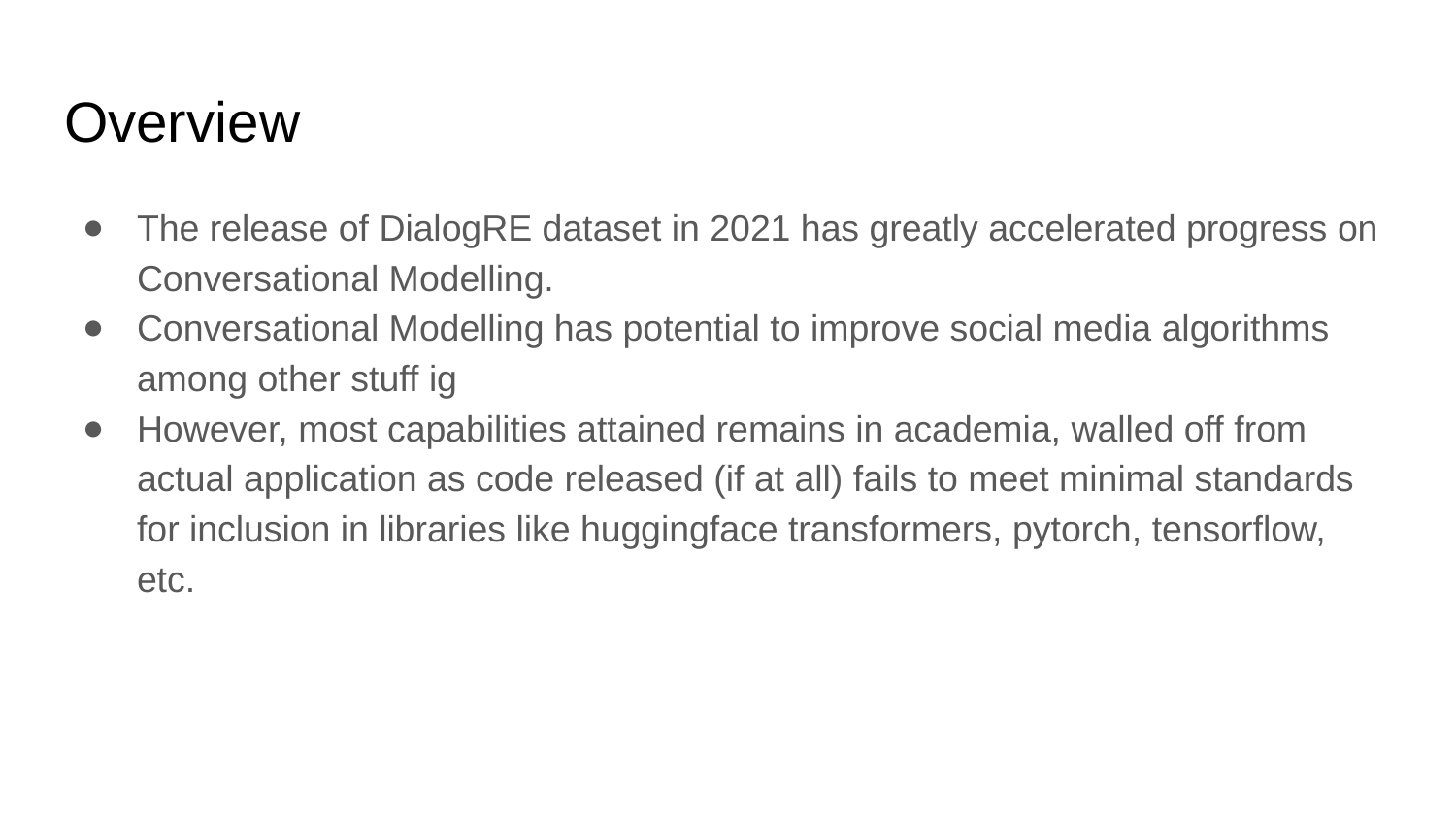

# Overview
The release of DialogRE dataset in 2021 has greatly accelerated progress on Conversational Modelling.
Conversational Modelling has potential to improve social media algorithms among other stuff ig
However, most capabilities attained remains in academia, walled off from actual application as code released (if at all) fails to meet minimal standards for inclusion in libraries like huggingface transformers, pytorch, tensorflow, etc.